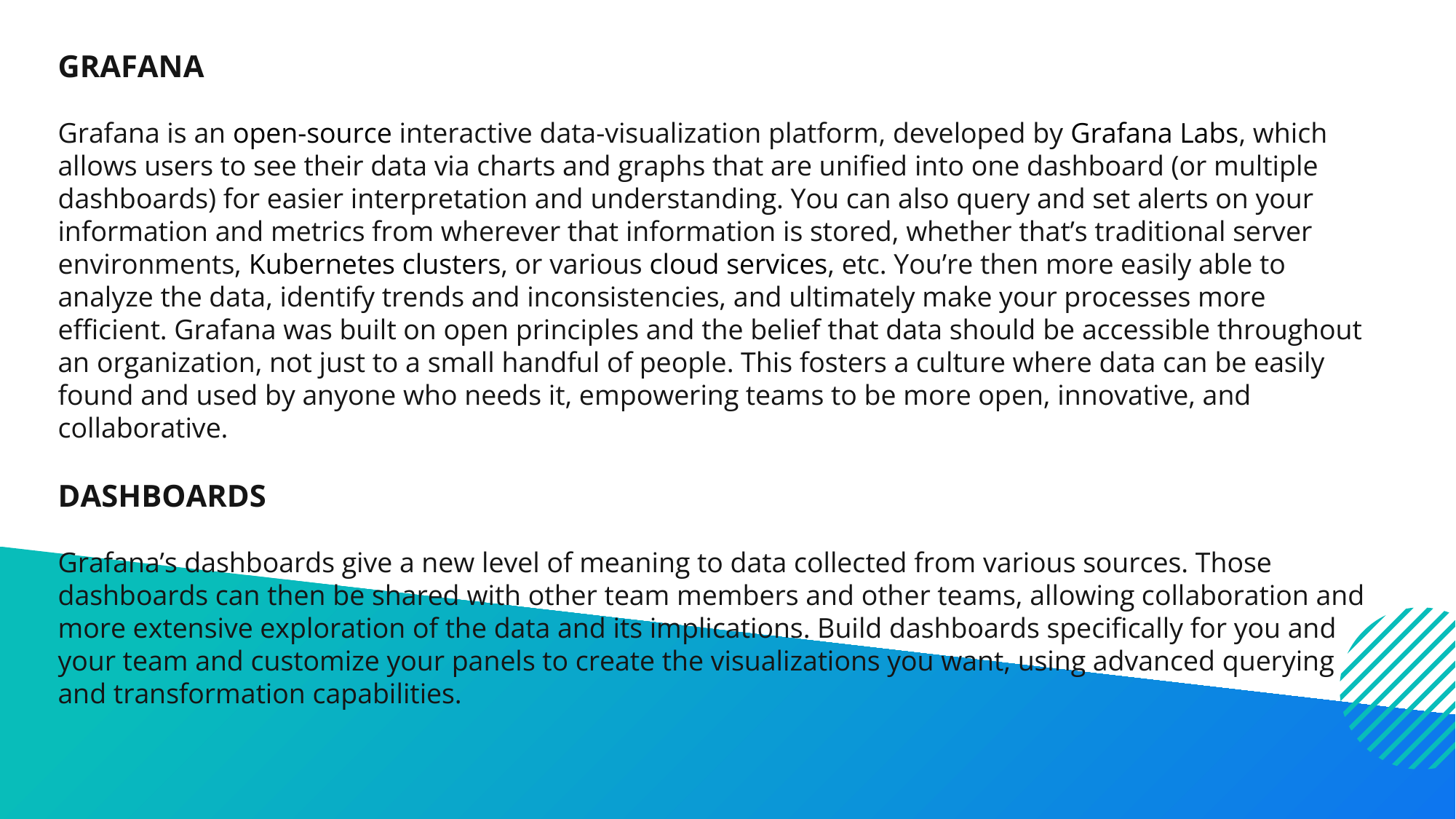

GRAFANA

Grafana is an open-source interactive data-visualization platform, developed by Grafana Labs, which allows users to see their data via charts and graphs that are unified into one dashboard (or multiple dashboards) for easier interpretation and understanding. You can also query and set alerts on your information and metrics from wherever that information is stored, whether that’s traditional server environments, Kubernetes clusters, or various cloud services, etc. You’re then more easily able to analyze the data, identify trends and inconsistencies, and ultimately make your processes more efficient. Grafana was built on open principles and the belief that data should be accessible throughout an organization, not just to a small handful of people. This fosters a culture where data can be easily found and used by anyone who needs it, empowering teams to be more open, innovative, and collaborative.

DASHBOARDS

Grafana’s dashboards give a new level of meaning to data collected from various sources. Those dashboards can then be shared with other team members and other teams, allowing collaboration and more extensive exploration of the data and its implications. Build dashboards specifically for you and your team and customize your panels to create the visualizations you want, using advanced querying and transformation capabilities.